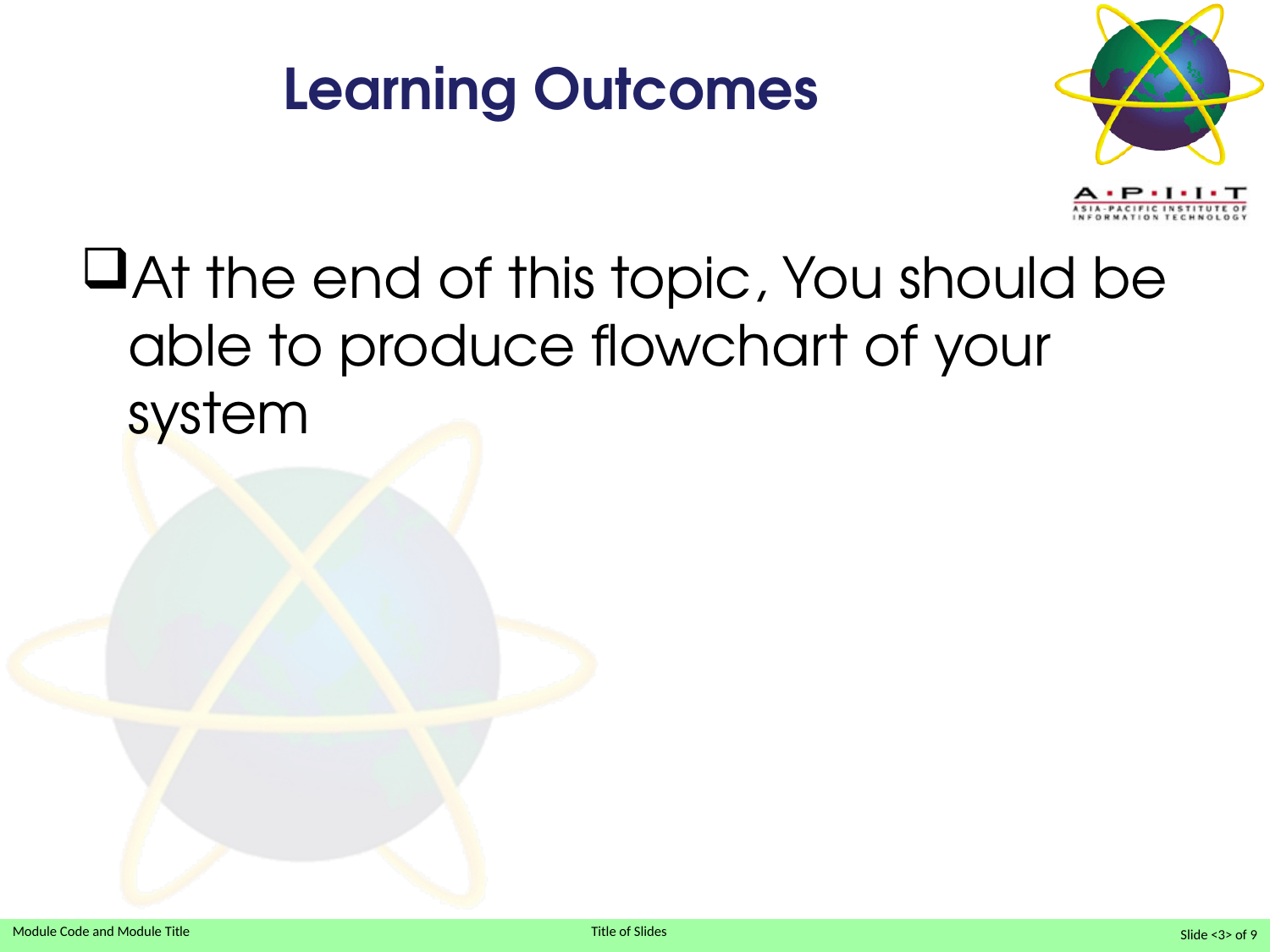

# Learning Outcomes
At the end of this topic, You should be able to produce flowchart of your system
Slide <3> of 9